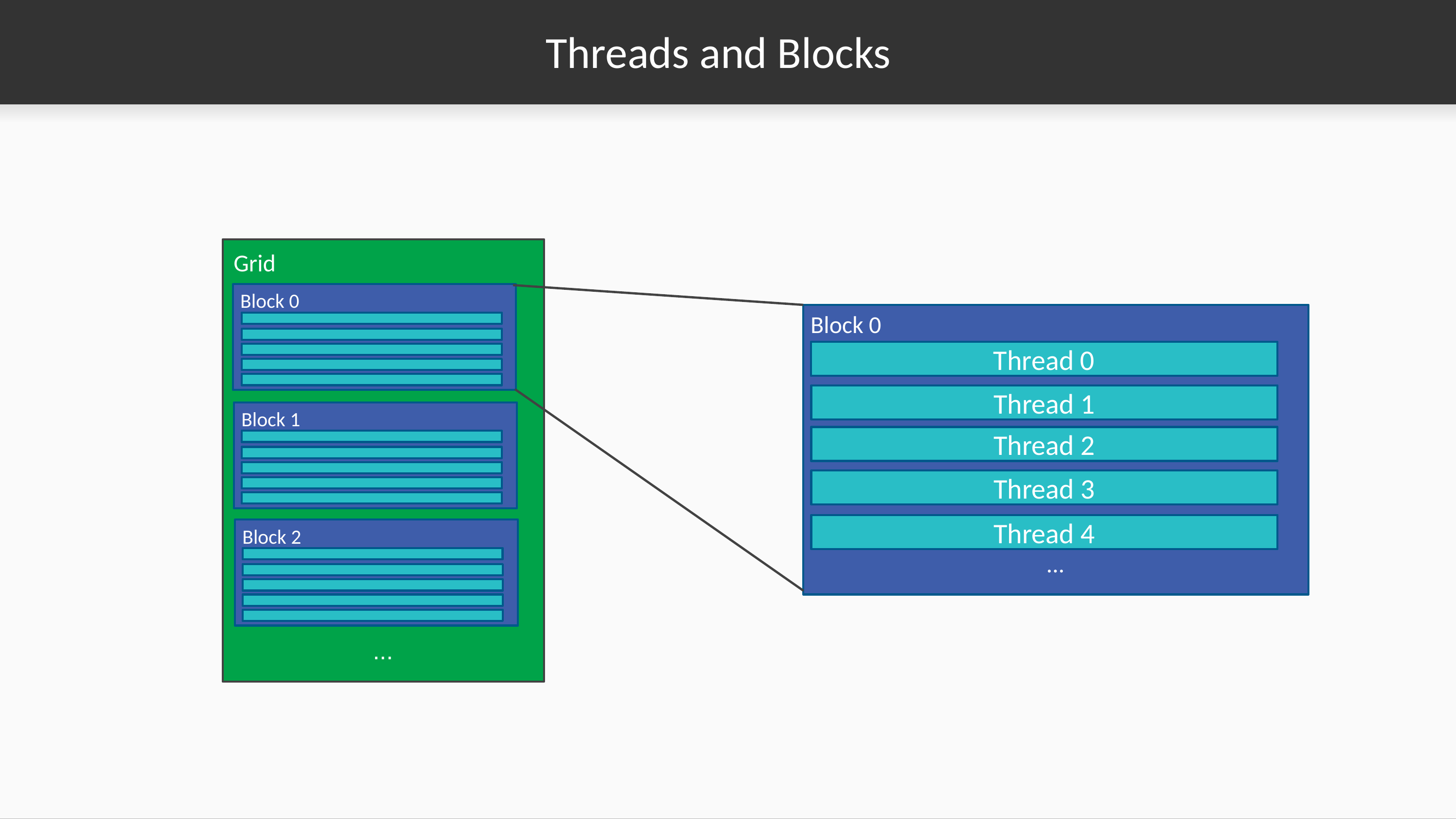

# Threads and Blocks

Grid

Block 0

Block 0

Thread 0

Thread 1

Block 1
Thread 2

Thread 3

Thread 4

Block 2
...
...

...